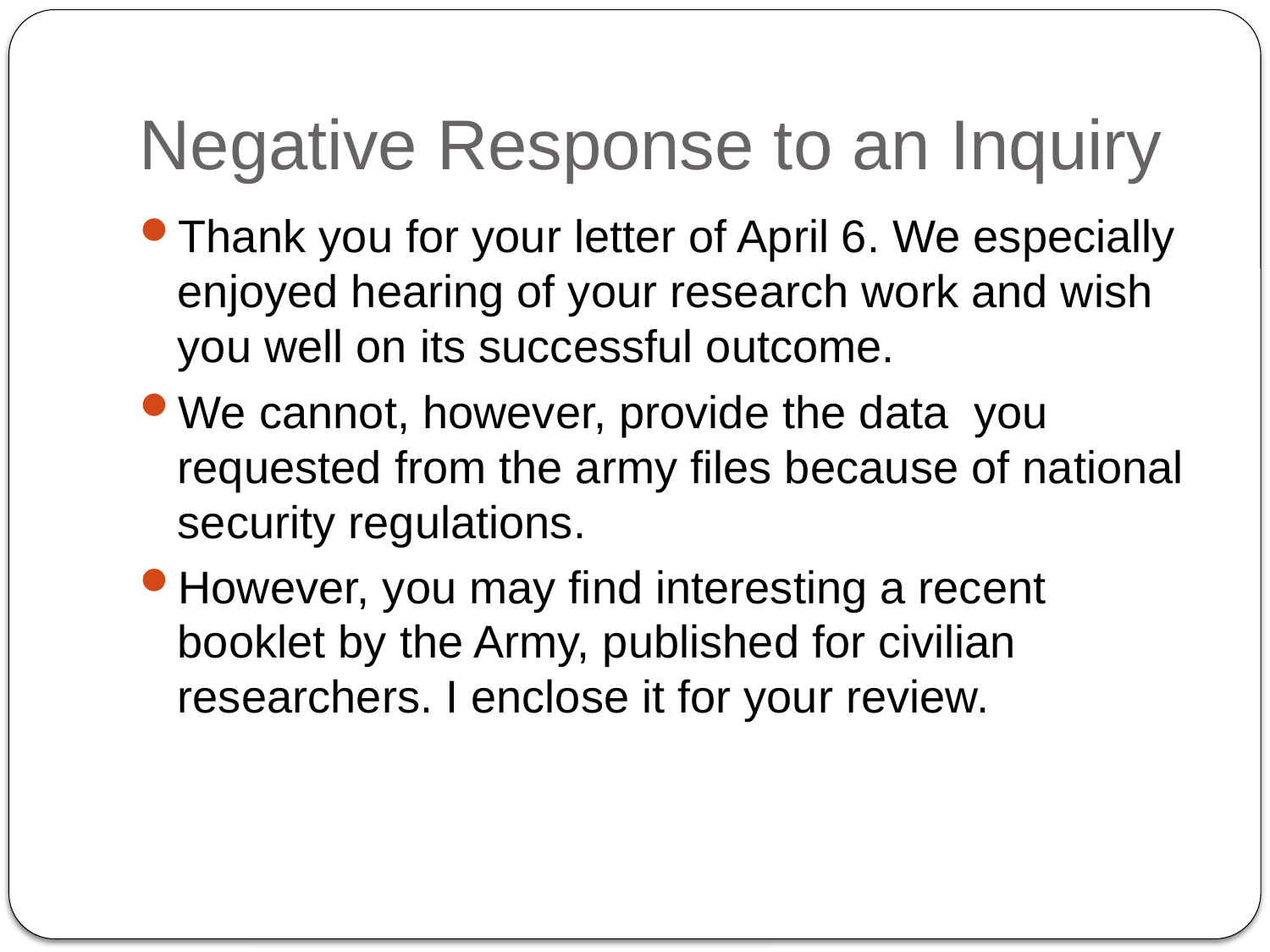

# Negative Response to an Inquiry
Thank you for your letter of April 6. We especially enjoyed hearing of your research work and wish you well on its successful outcome.
We cannot, however, provide the data  you requested from the army files because of national security regulations.
However, you may find interesting a recent booklet by the Army, published for civilian researchers. I enclose it for your review.